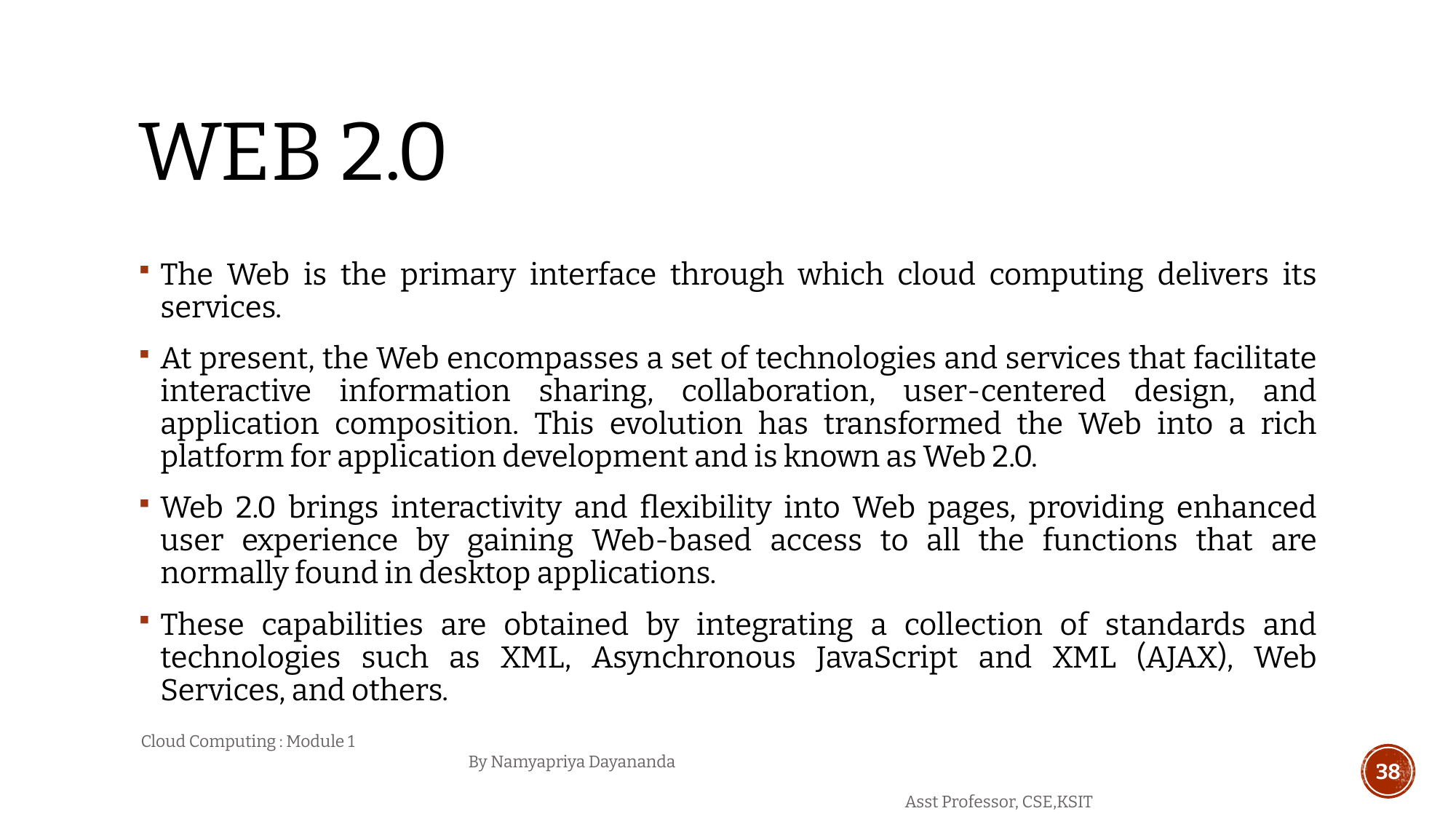

# Web 2.0
The Web is the primary interface through which cloud computing delivers its services.
At present, the Web encompasses a set of technologies and services that facilitate interactive information sharing, collaboration, user-centered design, and application composition. This evolution has transformed the Web into a rich platform for application development and is known as Web 2.0.
Web 2.0 brings interactivity and flexibility into Web pages, providing enhanced user experience by gaining Web-based access to all the functions that are normally found in desktop applications.
These capabilities are obtained by integrating a collection of standards and technologies such as XML, Asynchronous JavaScript and XML (AJAX), Web Services, and others.
Cloud Computing : Module 1                                             										By Namyapriya Dayananda
																	Asst Professor, CSE,KSIT
38